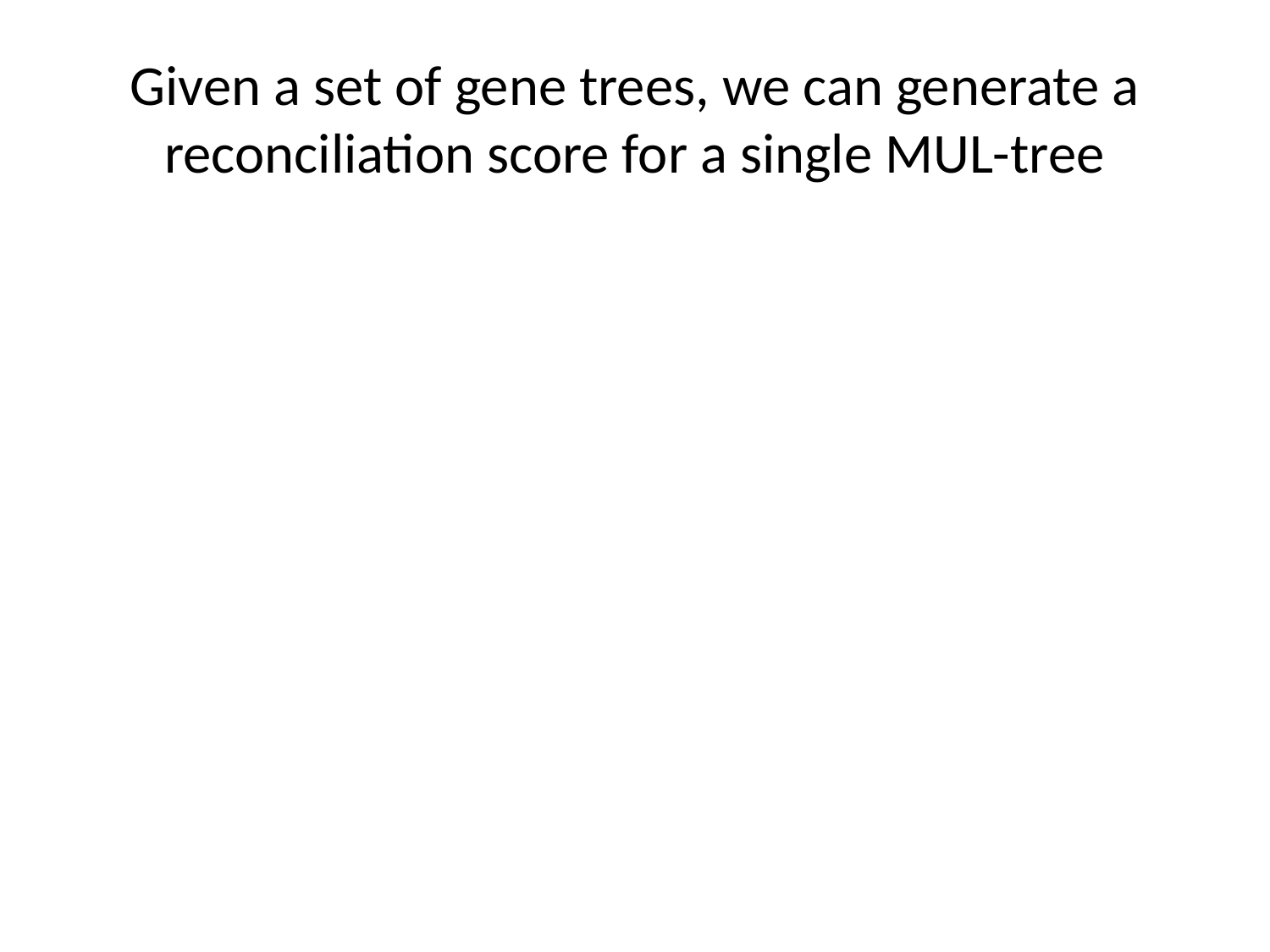

Given a set of gene trees, we can generate a reconciliation score for a single MUL-tree